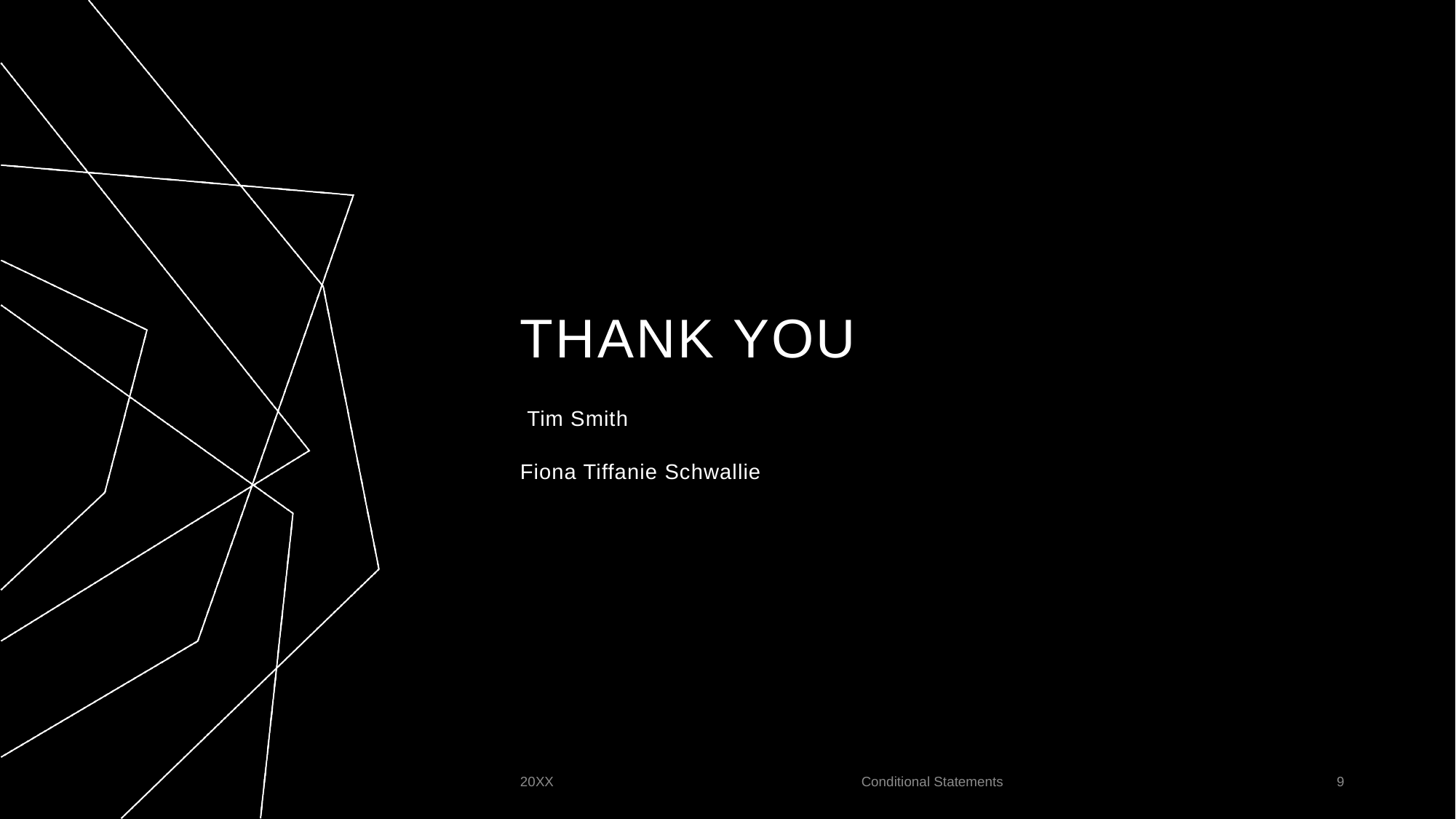

# THANK YOU
 Tim Smith
Fiona Tiffanie Schwallie
20XX
Conditional Statements
9